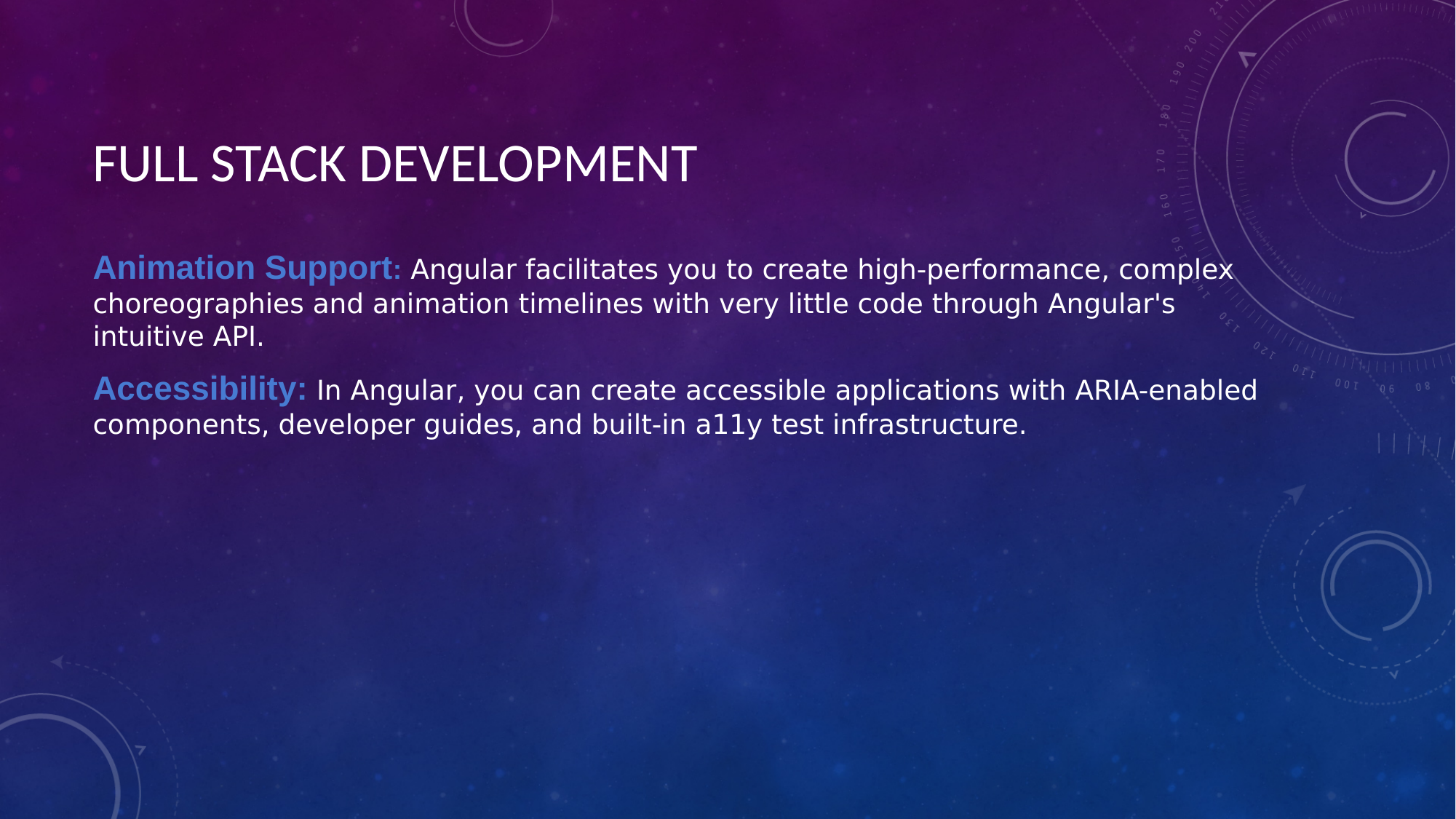

# Full stack Development
Animation Support: Angular facilitates you to create high-performance, complex choreographies and animation timelines with very little code through Angular's intuitive API.
Accessibility: In Angular, you can create accessible applications with ARIA-enabled components, developer guides, and built-in a11y test infrastructure.